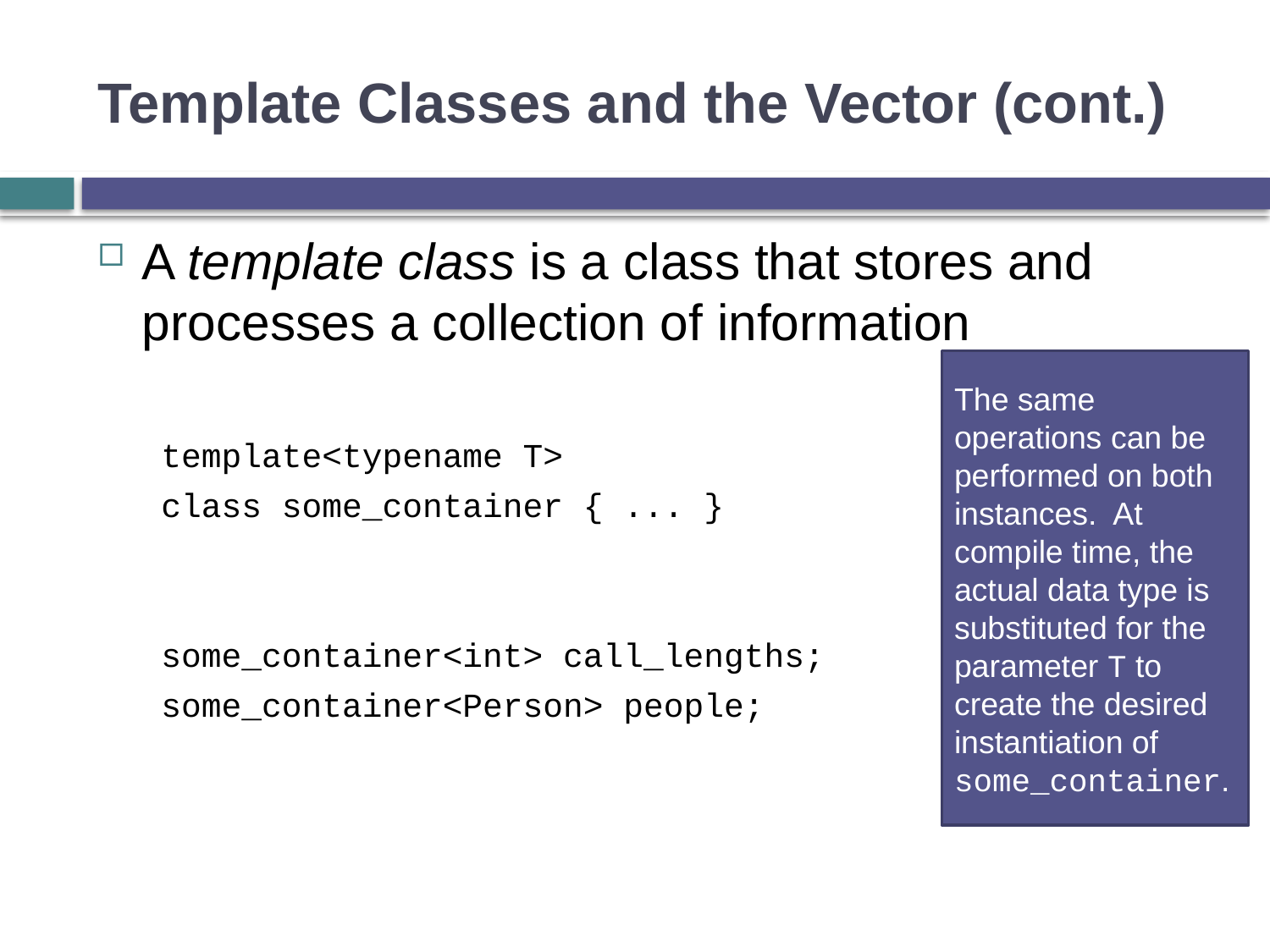

# Template Classes and the Vector (cont.)
A template class is a class that stores and processes a collection of information

template<typename T>
class some_container { ... }

some_container<int> call_lengths;
some_container<Person> people;
The same operations can be performed on both instances.  At compile time, the actual data type is substituted for the parameter T to create the desired instantiation of some_container.